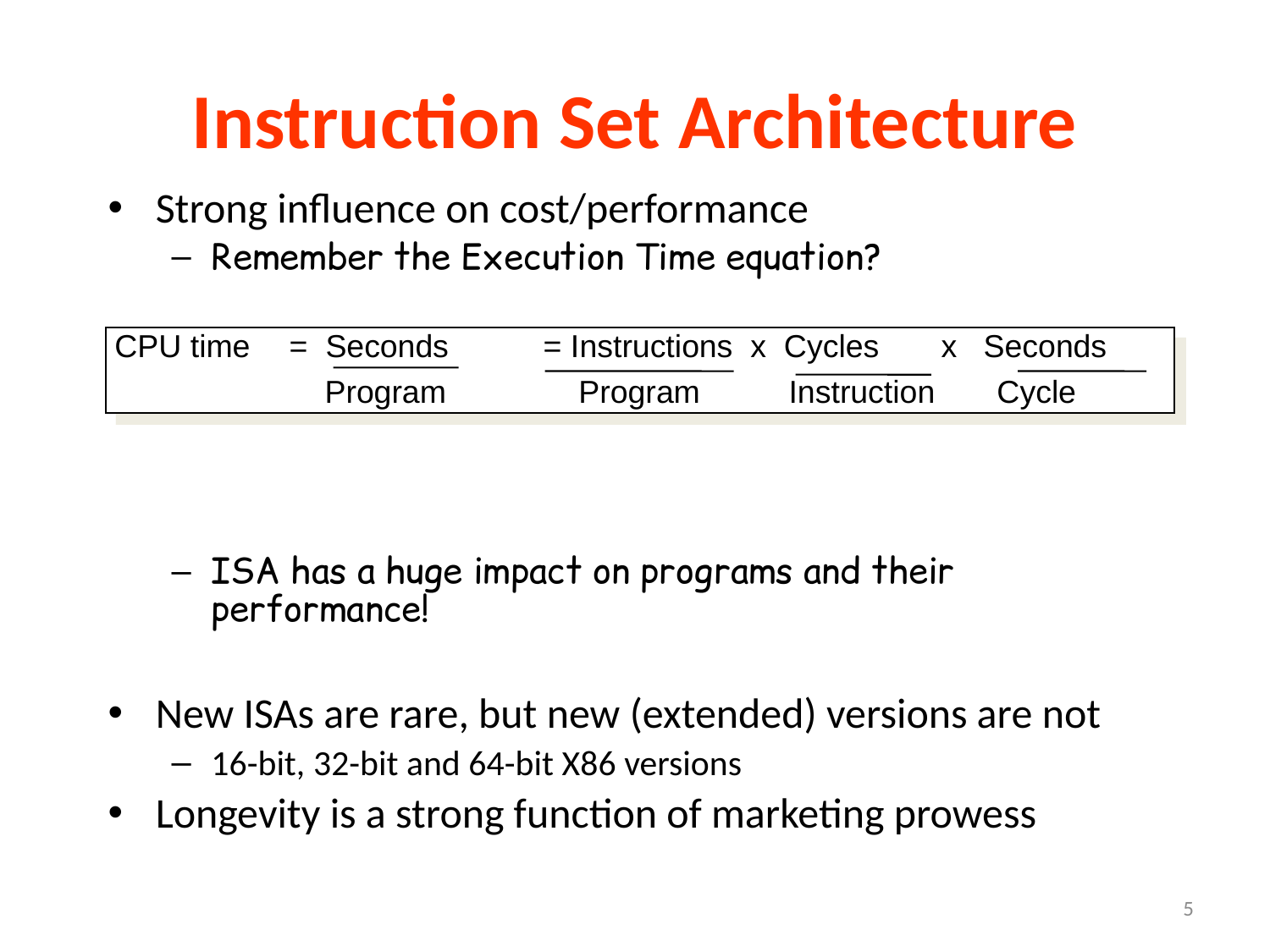

# Instruction Set Architecture
Strong influence on cost/performance
Remember the Execution Time equation?

ISA has a huge impact on programs and their performance!

New ISAs are rare, but new (extended) versions are not
16-bit, 32-bit and 64-bit X86 versions
Longevity is a strong function of marketing prowess
CPU time	=  Seconds	= Instructions  x  Cycles       x   Seconds
		    Program	    Program          Instruction       Cycle

5